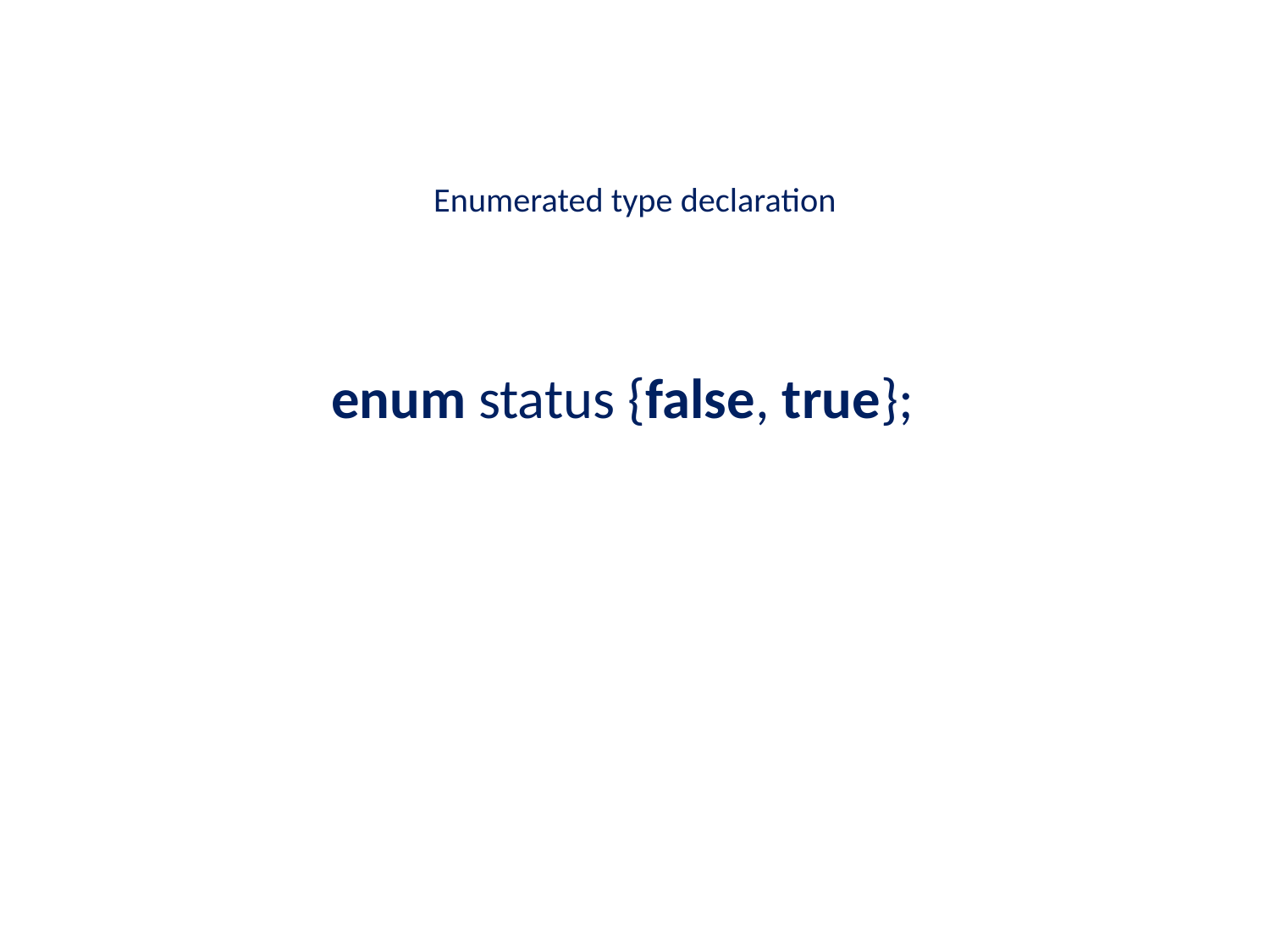

# Enumerated type declaration
enum status {false, true};